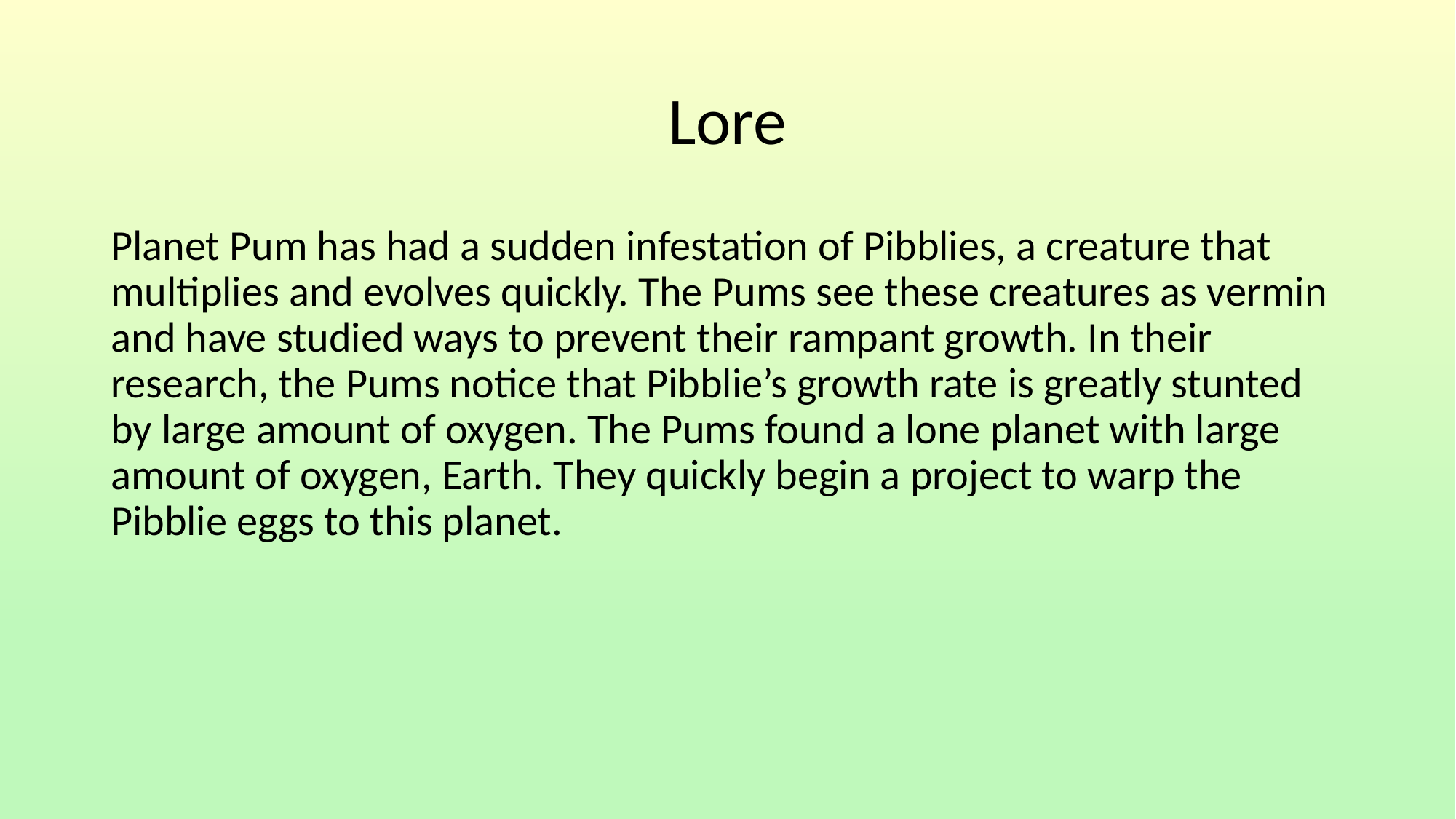

# Lore
Planet Pum has had a sudden infestation of Pibblies, a creature that multiplies and evolves quickly. The Pums see these creatures as vermin and have studied ways to prevent their rampant growth. In their research, the Pums notice that Pibblie’s growth rate is greatly stunted by large amount of oxygen. The Pums found a lone planet with large amount of oxygen, Earth. They quickly begin a project to warp the Pibblie eggs to this planet.